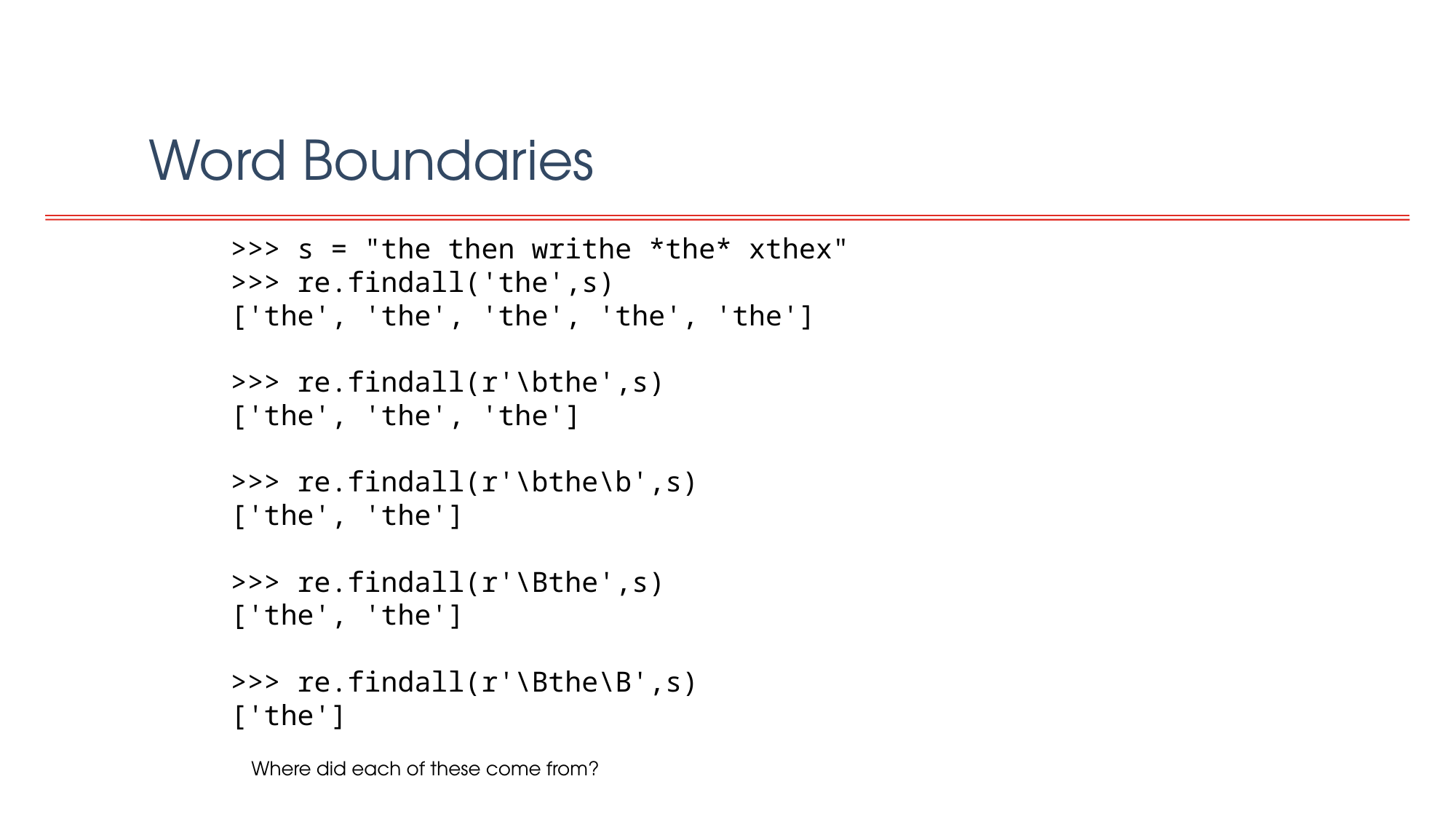

# Word Boundaries
>>> s = "the then writhe *the* xthex"
>>> re.findall('the',s)
['the', 'the', 'the', 'the', 'the']

>>> re.findall(r'\bthe',s)
['the', 'the', 'the']

>>> re.findall(r'\bthe\b',s)
['the', 'the']

>>> re.findall(r'\Bthe',s)
['the', 'the']

>>> re.findall(r'\Bthe\B',s)
['the']
Where did each of these come from?